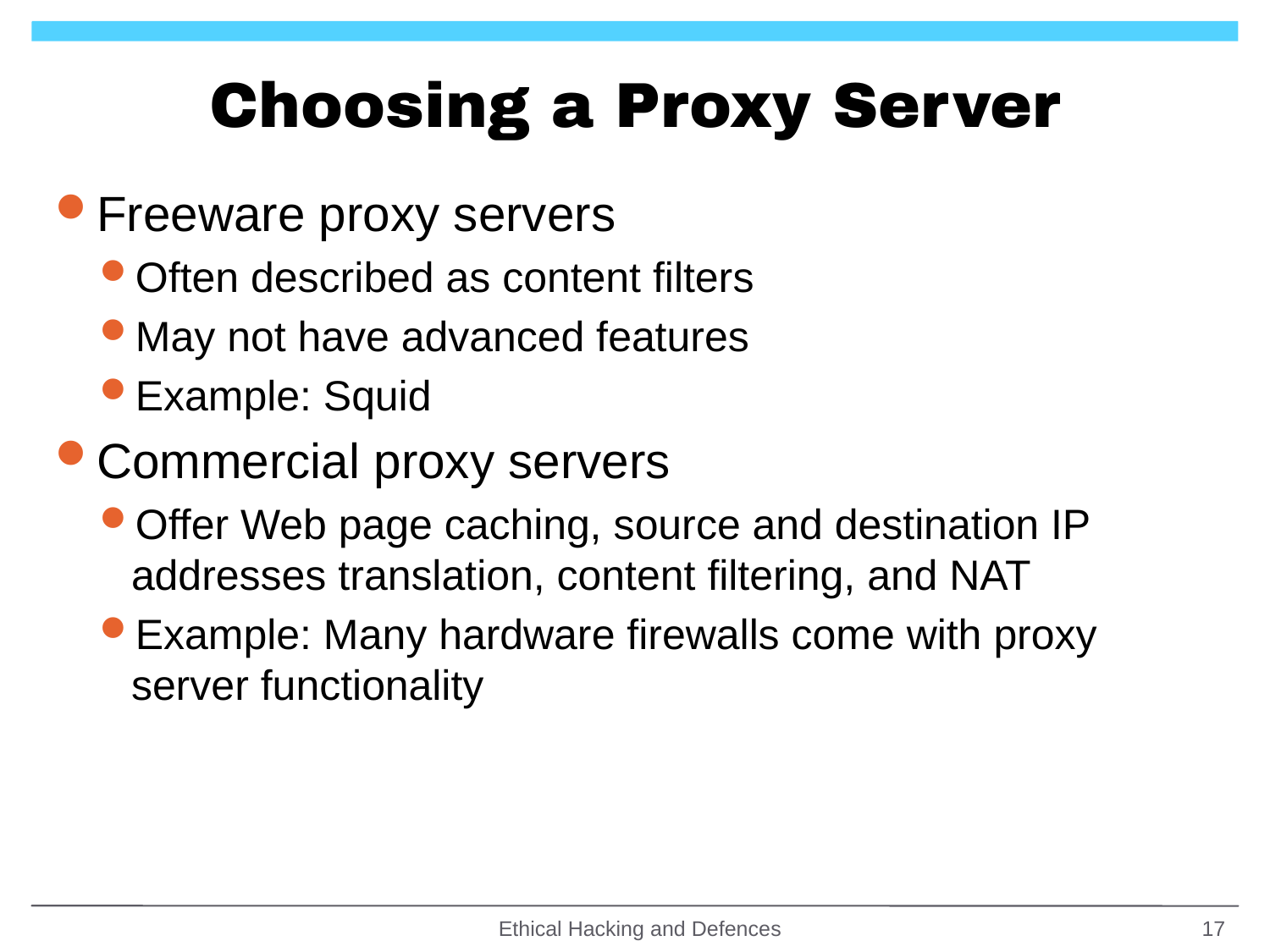

# Choosing a Proxy Server
Freeware proxy servers
Often described as content filters
May not have advanced features
Example: Squid
Commercial proxy servers
Offer Web page caching, source and destination IP addresses translation, content filtering, and NAT
Example: Many hardware firewalls come with proxy server functionality

Ethical Hacking and Defences
17